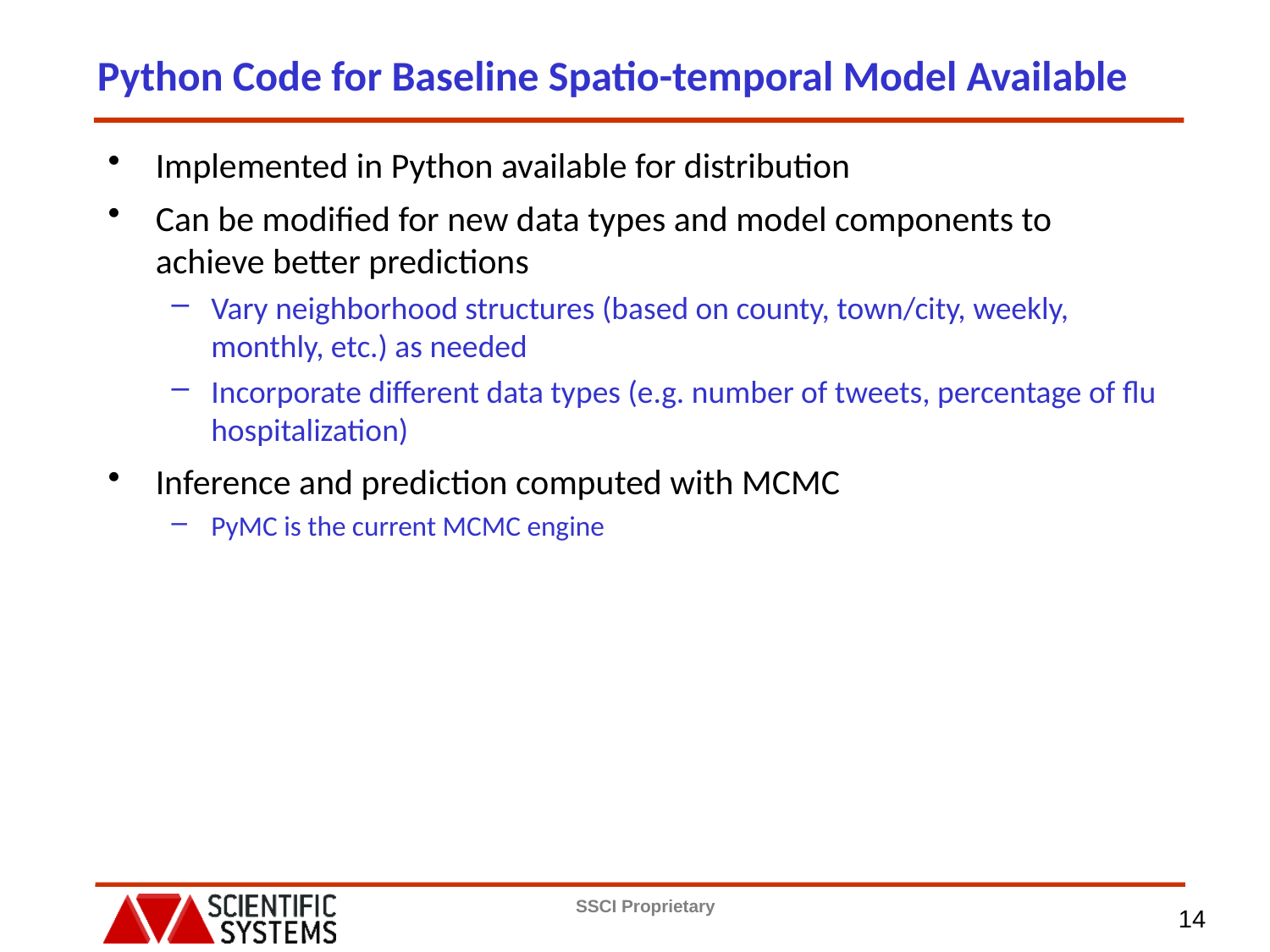

# Python Code for Baseline Spatio-temporal Model Available
Implemented in Python available for distribution
Can be modified for new data types and model components to achieve better predictions
Vary neighborhood structures (based on county, town/city, weekly, monthly, etc.) as needed
Incorporate different data types (e.g. number of tweets, percentage of flu hospitalization)
Inference and prediction computed with MCMC
PyMC is the current MCMC engine
14